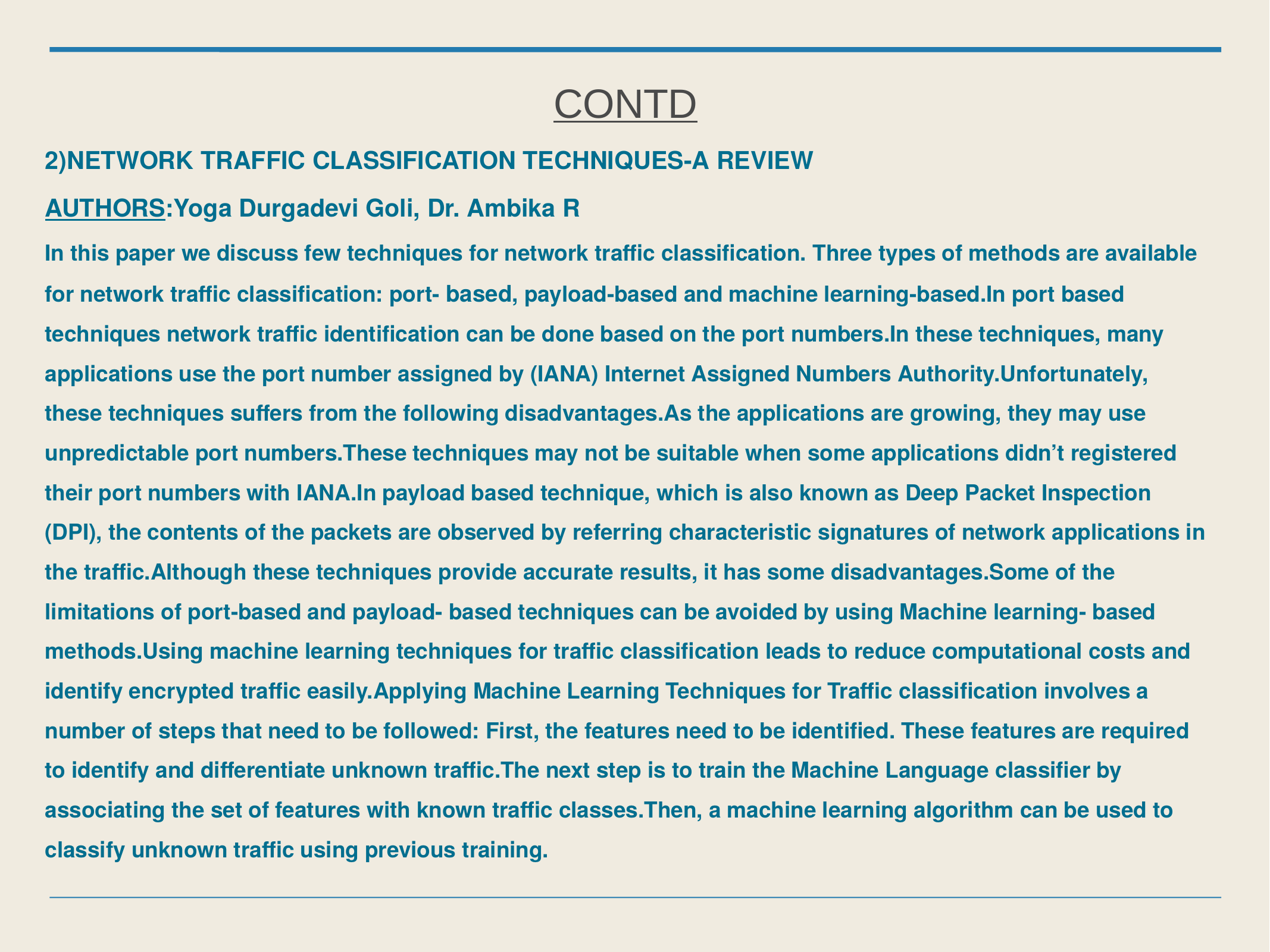

CONTD
2)NETWORK TRAFFIC CLASSIFICATION TECHNIQUES-A REVIEW
AUTHORS:Yoga Durgadevi Goli, Dr. Ambika R
In this paper we discuss few techniques for network traffic classification. Three types of methods are available for network traffic classification: port- based, payload-based and machine learning-based.In port based techniques network traffic identification can be done based on the port numbers.In these techniques, many applications use the port number assigned by (IANA) Internet Assigned Numbers Authority.Unfortunately, these techniques suffers from the following disadvantages.As the applications are growing, they may use unpredictable port numbers.These techniques may not be suitable when some applications didn’t registered their port numbers with IANA.In payload based technique, which is also known as Deep Packet Inspection (DPI), the contents of the packets are observed by referring characteristic signatures of network applications in the traffic.Although these techniques provide accurate results, it has some disadvantages.Some of the limitations of port-based and payload- based techniques can be avoided by using Machine learning- based methods.Using machine learning techniques for traffic classification leads to reduce computational costs and identify encrypted traffic easily.Applying Machine Learning Techniques for Traffic classification involves a number of steps that need to be followed: First, the features need to be identified. These features are required to identify and differentiate unknown traffic.The next step is to train the Machine Language classifier by associating the set of features with known traffic classes.Then, a machine learning algorithm can be used to classify unknown traffic using previous training.